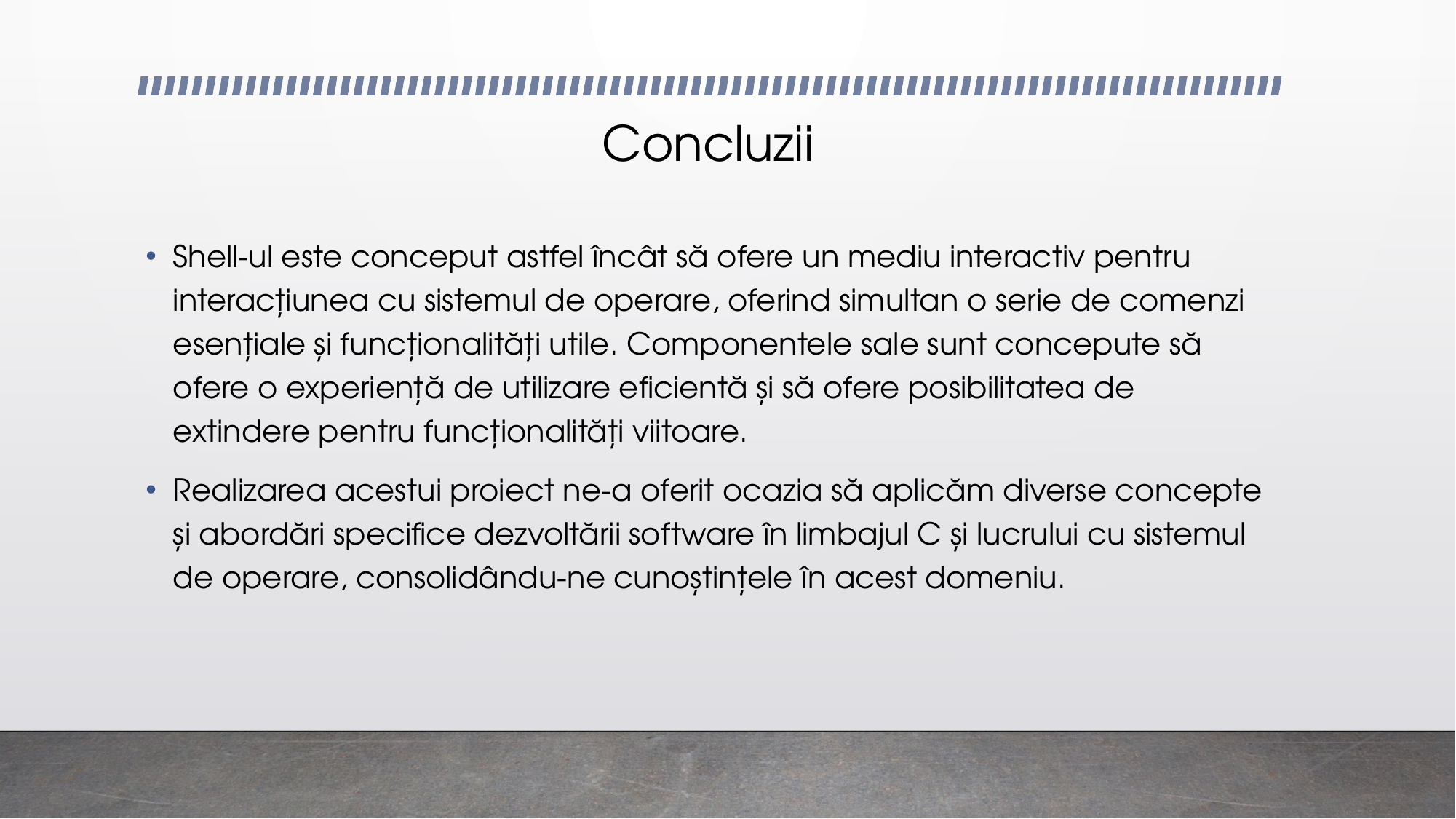

# Concluzii
Shell-ul este conceput astfel încât să ofere un mediu interactiv pentru interacțiunea cu sistemul de operare, oferind simultan o serie de comenzi esențiale și funcționalități utile. Componentele sale sunt concepute să ofere o experiență de utilizare eficientă și să ofere posibilitatea de extindere pentru funcționalități viitoare.
Realizarea acestui proiect ne-a oferit ocazia să aplicăm diverse concepte și abordări specifice dezvoltării software în limbajul C și lucrului cu sistemul de operare, consolidându-ne cunoștințele în acest domeniu.